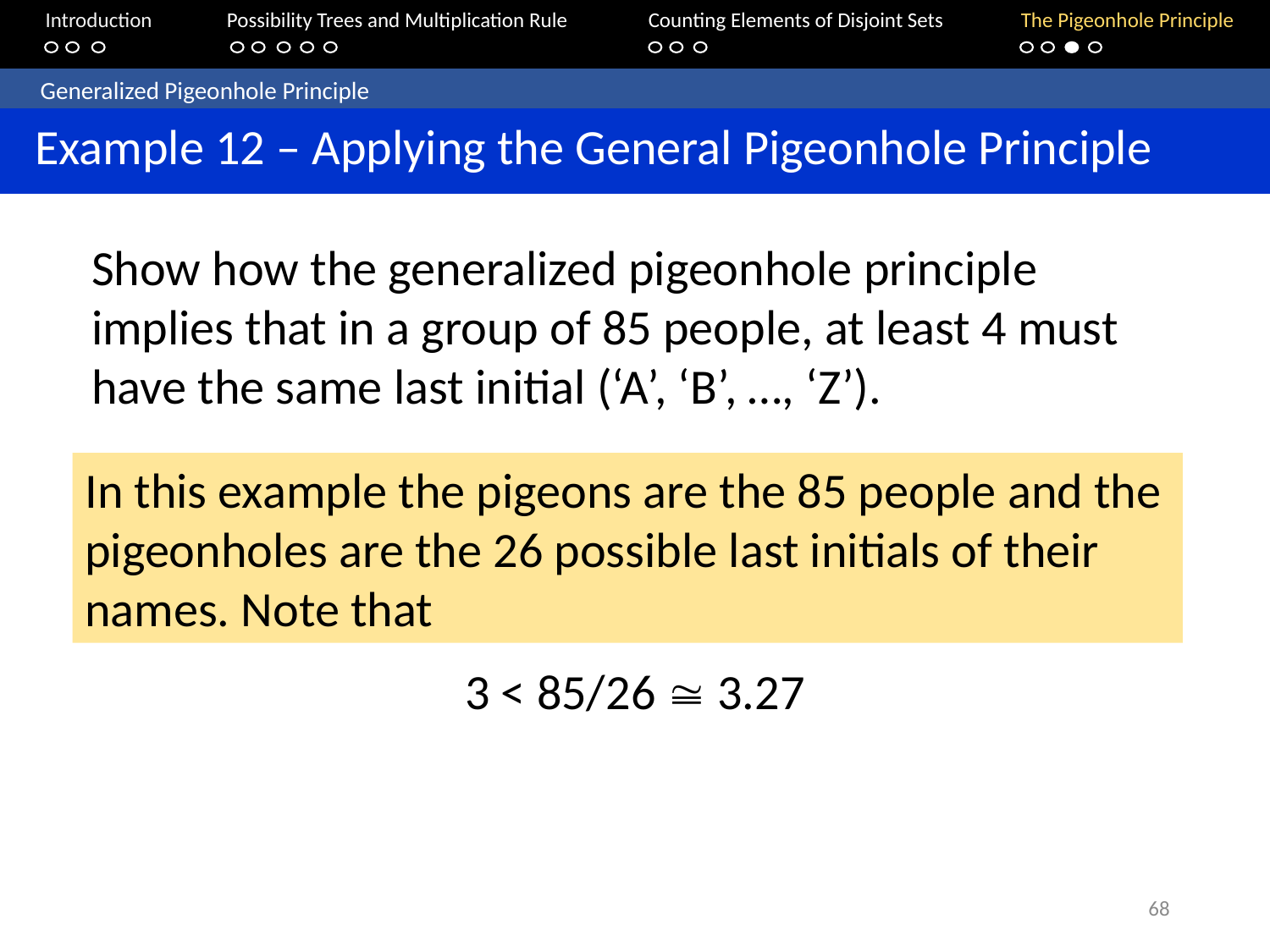

Introduction	Possibility Trees and Multiplication Rule	Counting Elements of Disjoint Sets		The Pigeonhole Principle

	Generalized Pigeonhole Principle
  Example 12 – Applying the General Pigeonhole Principle
Show how the generalized pigeonhole principle implies that in a group of 85 people, at least 4 must have the same last initial (‘A’, ‘B’, …, ‘Z’).
In this example the pigeons are the 85 people and the pigeonholes are the 26 possible last initials of their names. Note that
3 < 85/26 ≅ 3.27
68